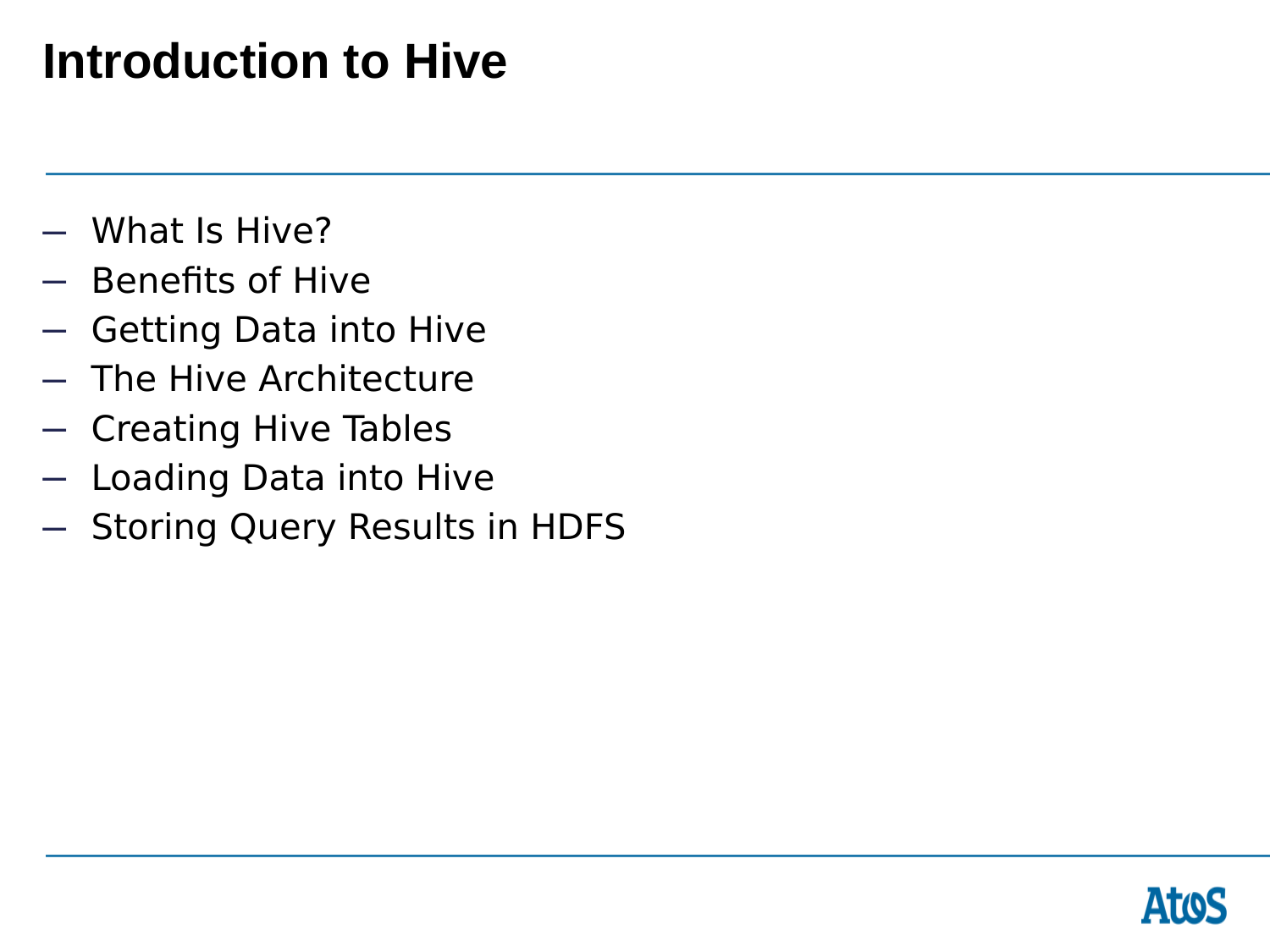

# Introduction to Hive
What Is Hive?
Benefits of Hive
Getting Data into Hive
The Hive Architecture
Creating Hive Tables
Loading Data into Hive
Storing Query Results in HDFS